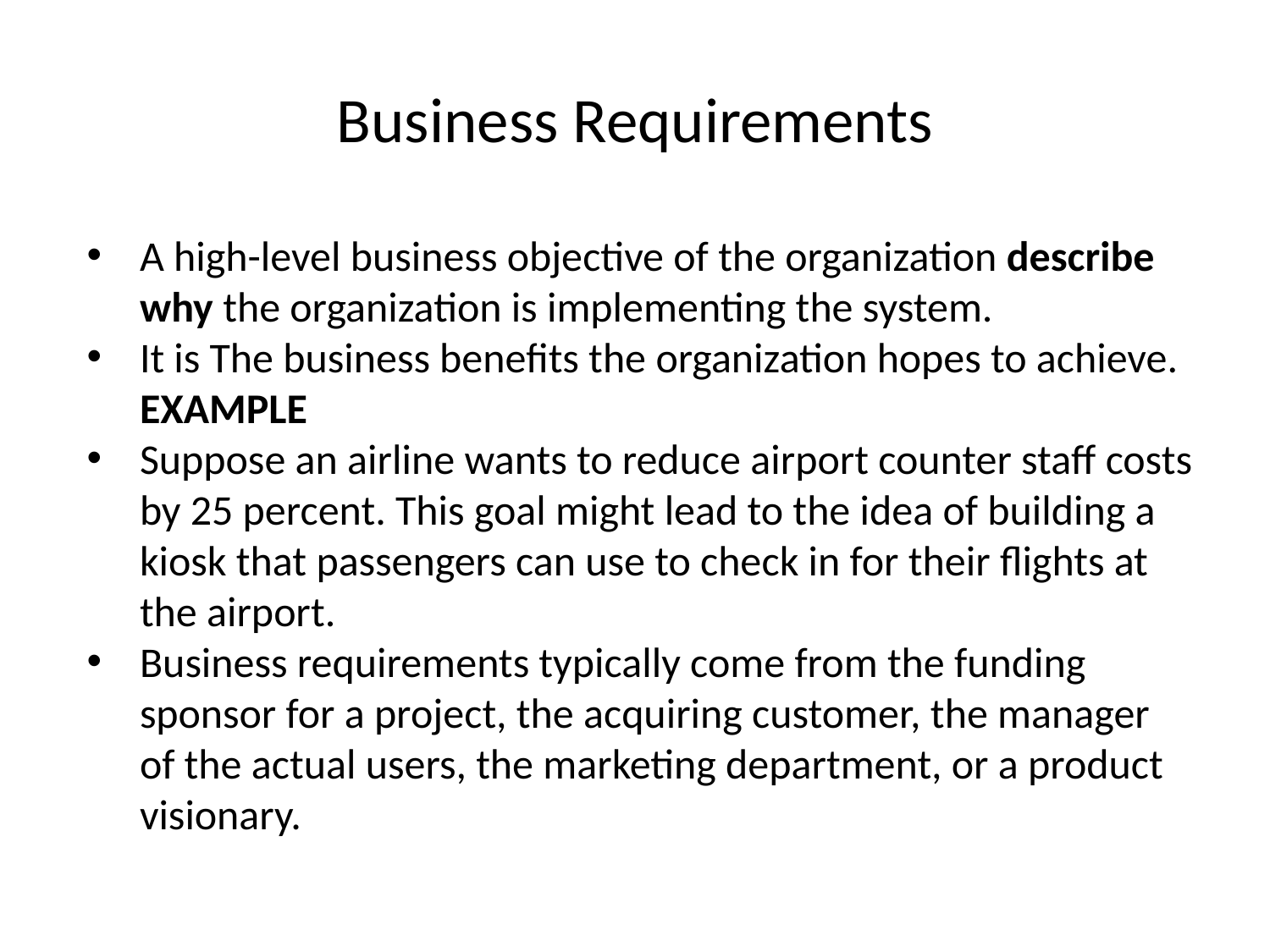

# Business Requirements
A high-level business objective of the organization describe why the organization is implementing the system.
It is The business benefits the organization hopes to achieve.
EXAMPLE
Suppose an airline wants to reduce airport counter staff costs by 25 percent. This goal might lead to the idea of building a kiosk that passengers can use to check in for their flights at the airport.
Business requirements typically come from the funding sponsor for a project, the acquiring customer, the manager of the actual users, the marketing department, or a product visionary.